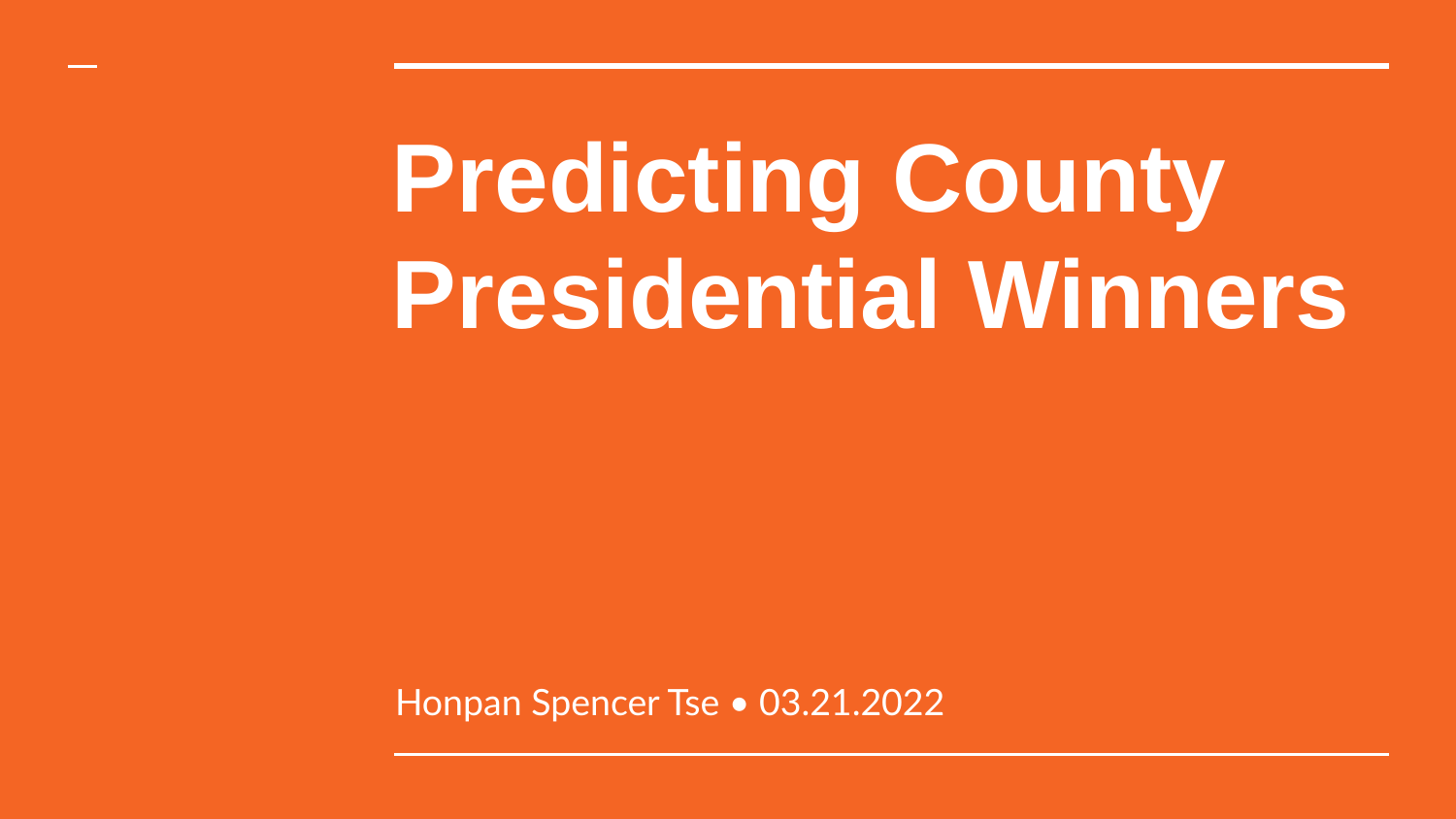

# Predicting County Presidential Winners
Honpan Spencer Tse • 03.21.2022